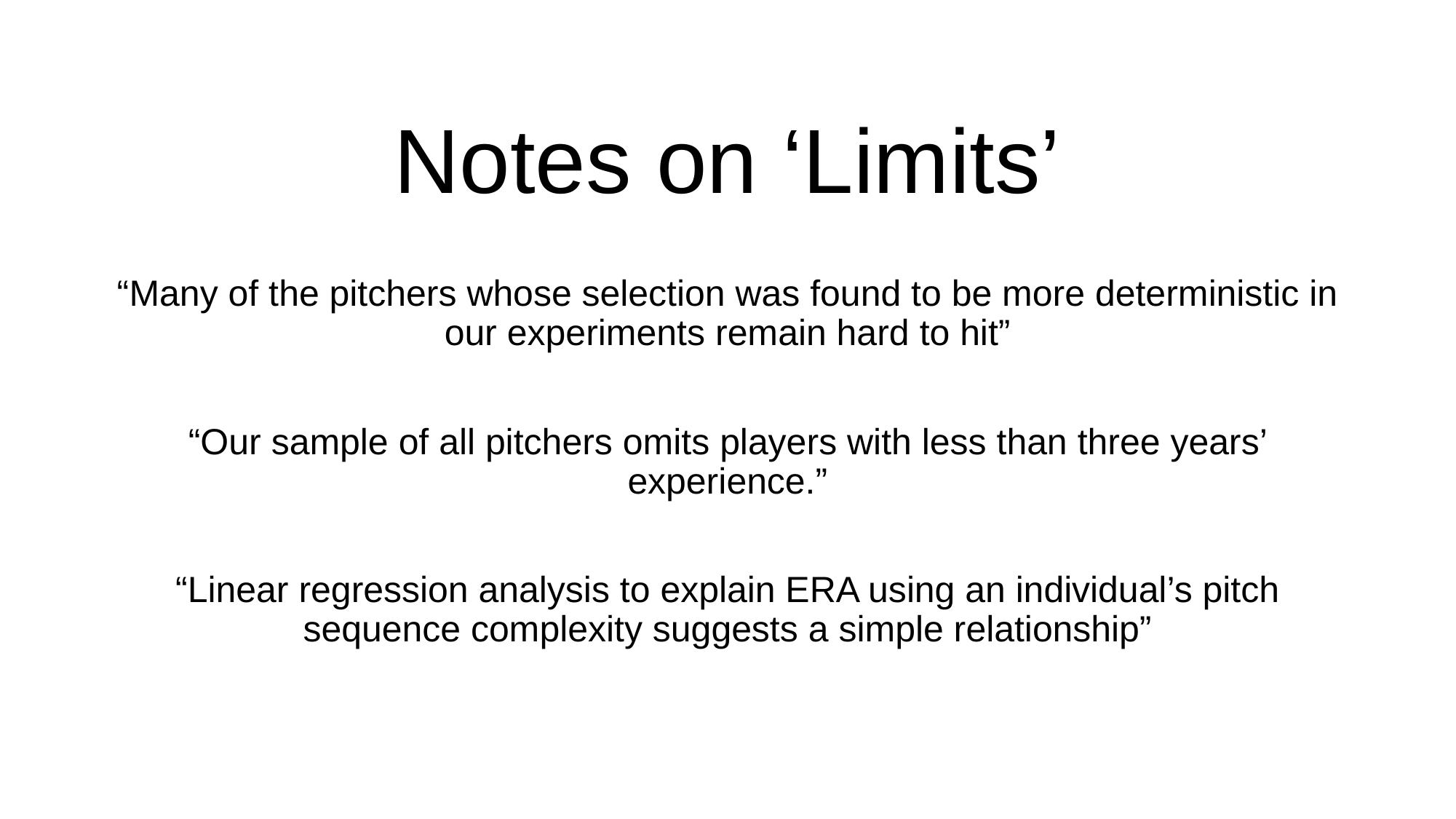

# Notes on ‘Limits’

“Many of the pitchers whose selection was found to be more deterministic in our experiments remain hard to hit”

“Our sample of all pitchers omits players with less than three years’ experience.”

“Linear regression analysis to explain ERA using an individual’s pitch sequence complexity suggests a simple relationship”